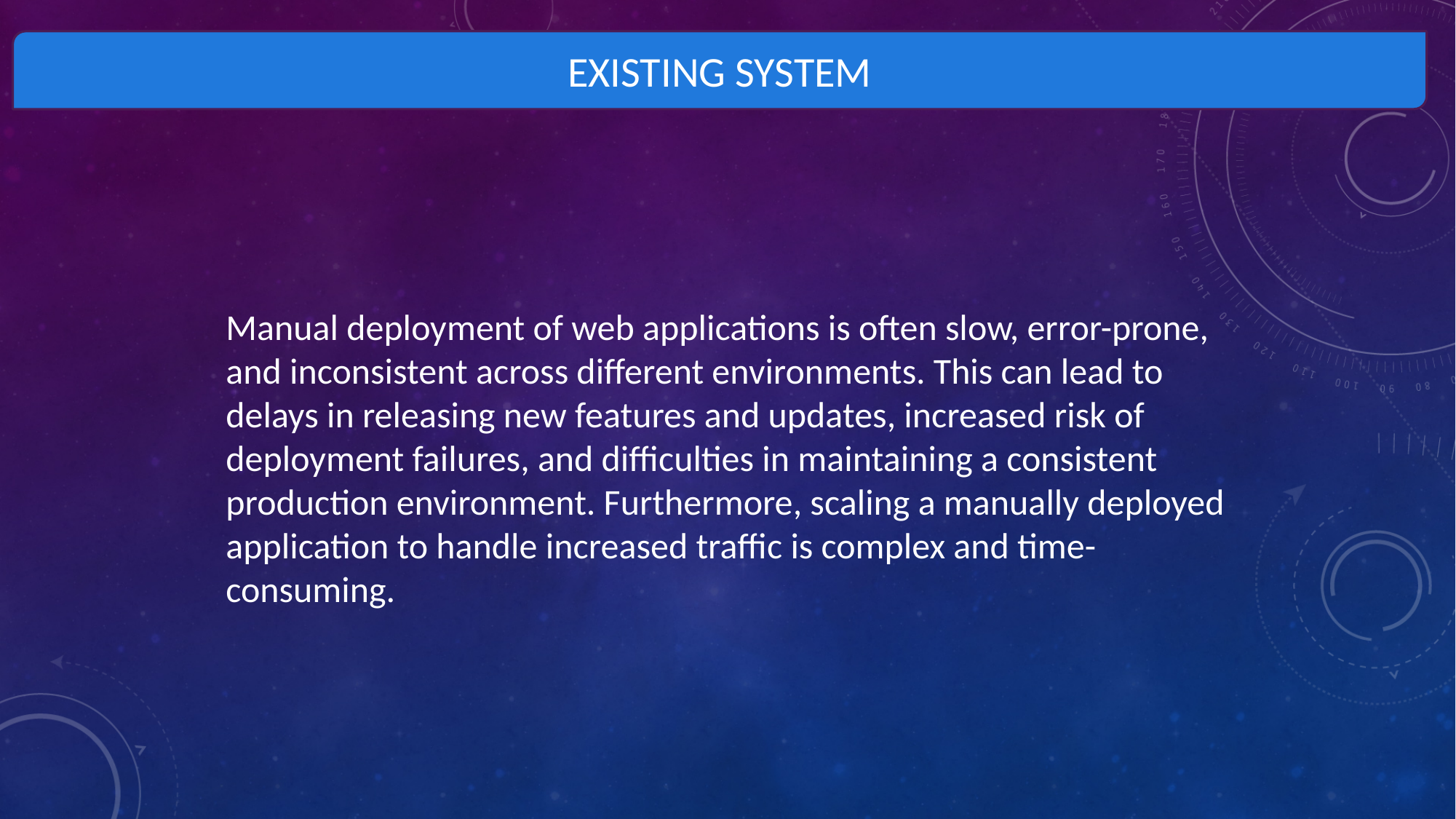

EXISTING SYSTEM
Manual deployment of web applications is often slow, error-prone, and inconsistent across different environments. This can lead to delays in releasing new features and updates, increased risk of deployment failures, and difficulties in maintaining a consistent production environment. Furthermore, scaling a manually deployed application to handle increased traffic is complex and time-consuming.